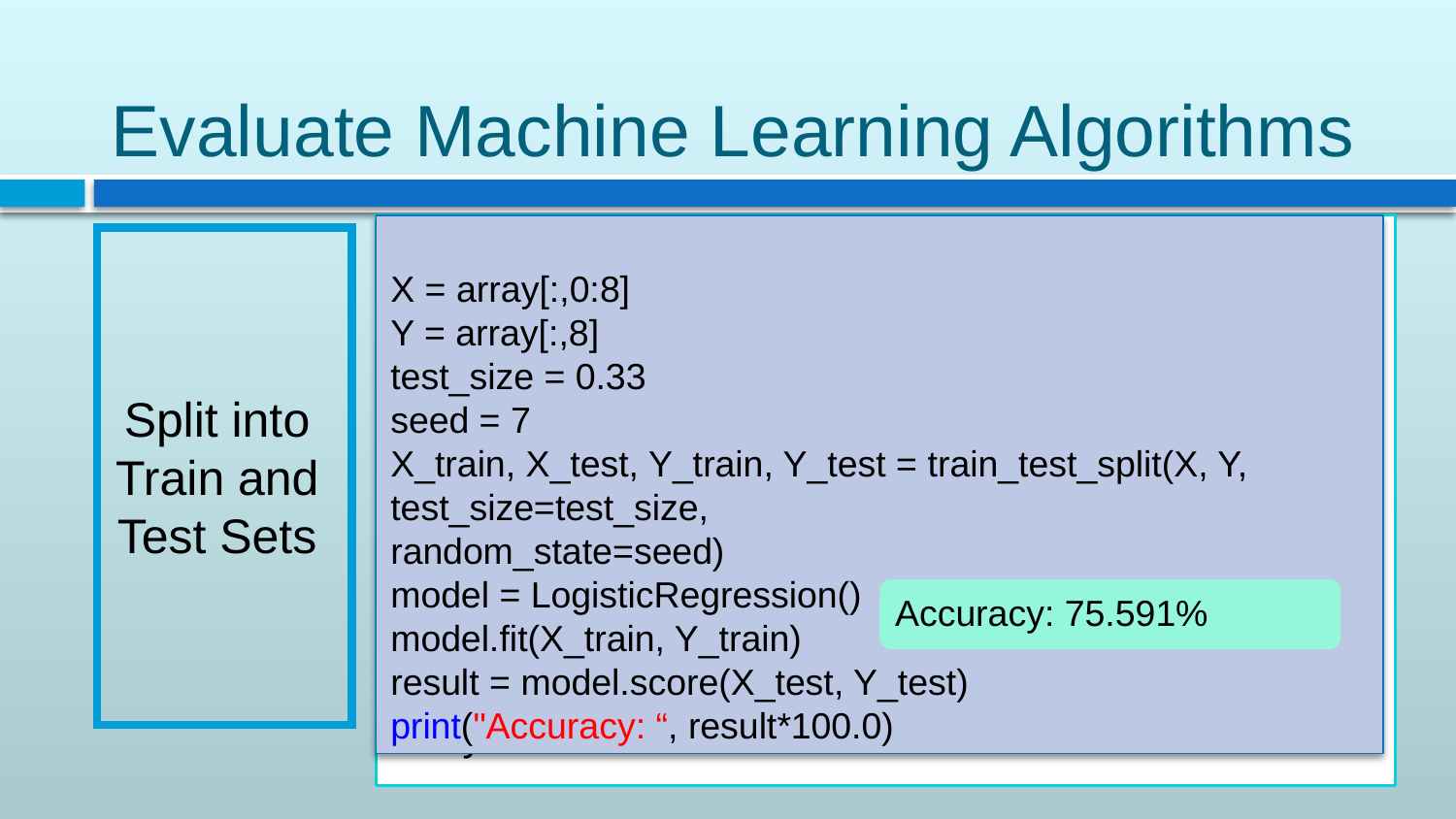

# Evaluate Machine Learning Algorithms
# Evaluate using a train and a test set
from pandas import read_csv
from sklearn.model_selection import train_test_split
from sklearn.linear_model import LogisticRegression
filename = 'pima-indians-diabetes.data.csv'
names = ['preg', 'plas', 'pres', 'skin', 'test', 'mass', 'pedi', 'age', 'class']
dataframe = read_csv(filename, names=names)
array = dataframe.values

X = array[:,0:8]
Y = array[:,8]
test_size = 0.33
seed = 7
X_train, X_test, Y_train, Y_test = train_test_split(X, Y, test_size=test_size,
random_state=seed)
model = LogisticRegression()
model.fit(X_train, Y_train)
result = model.score(X_test, Y_test)
print("Accuracy: “, result*100.0)
Split into Train and Test Sets
Accuracy: 75.591%